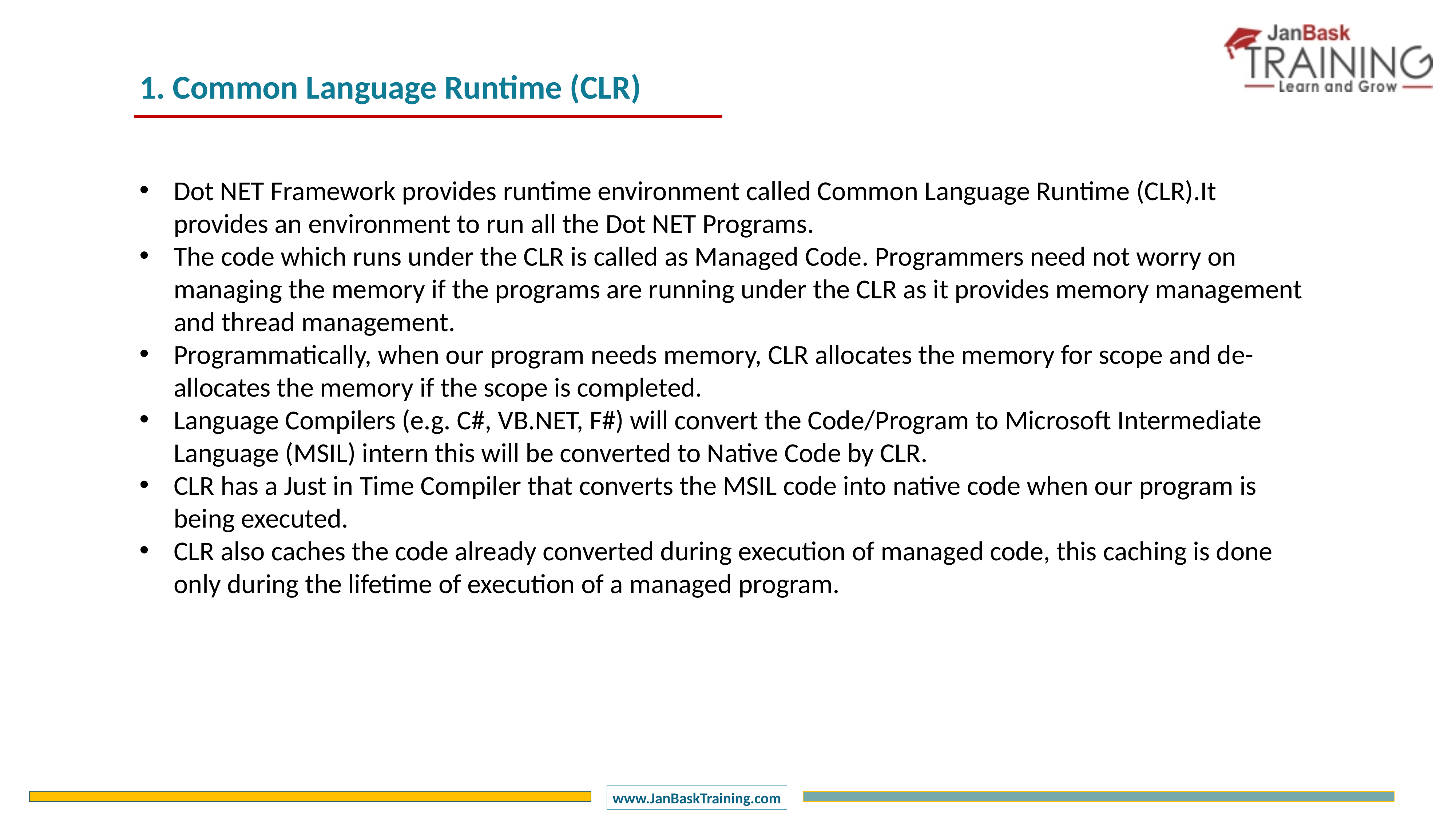

1. Common Language Runtime (CLR)
Dot NET Framework provides runtime environment called Common Language Runtime (CLR).It provides an environment to run all the Dot NET Programs.
The code which runs under the CLR is called as Managed Code. Programmers need not worry on managing the memory if the programs are running under the CLR as it provides memory management and thread management.
Programmatically, when our program needs memory, CLR allocates the memory for scope and de-allocates the memory if the scope is completed.
Language Compilers (e.g. C#, VB.NET, F#) will convert the Code/Program to Microsoft Intermediate Language (MSIL) intern this will be converted to Native Code by CLR.
CLR has a Just in Time Compiler that converts the MSIL code into native code when our program is being executed.
CLR also caches the code already converted during execution of managed code, this caching is done only during the lifetime of execution of a managed program.